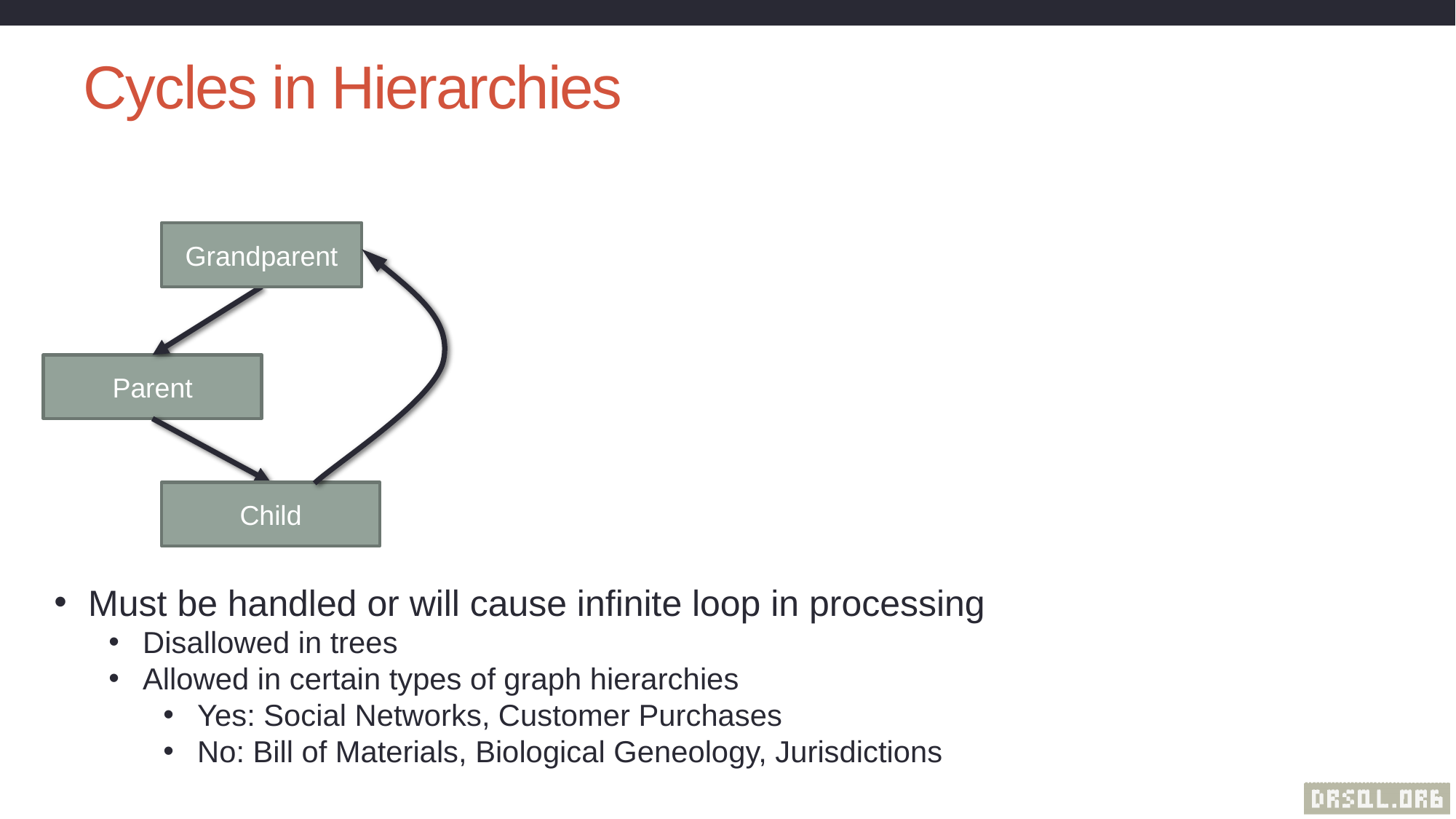

# Cycles in Hierarchies
Grandparent
Parent
Child

Must be handled or will cause infinite loop in processing
Disallowed in trees
Allowed in certain types of graph hierarchies
Yes: Social Networks, Customer Purchases
No: Bill of Materials, Biological Geneology, Jurisdictions